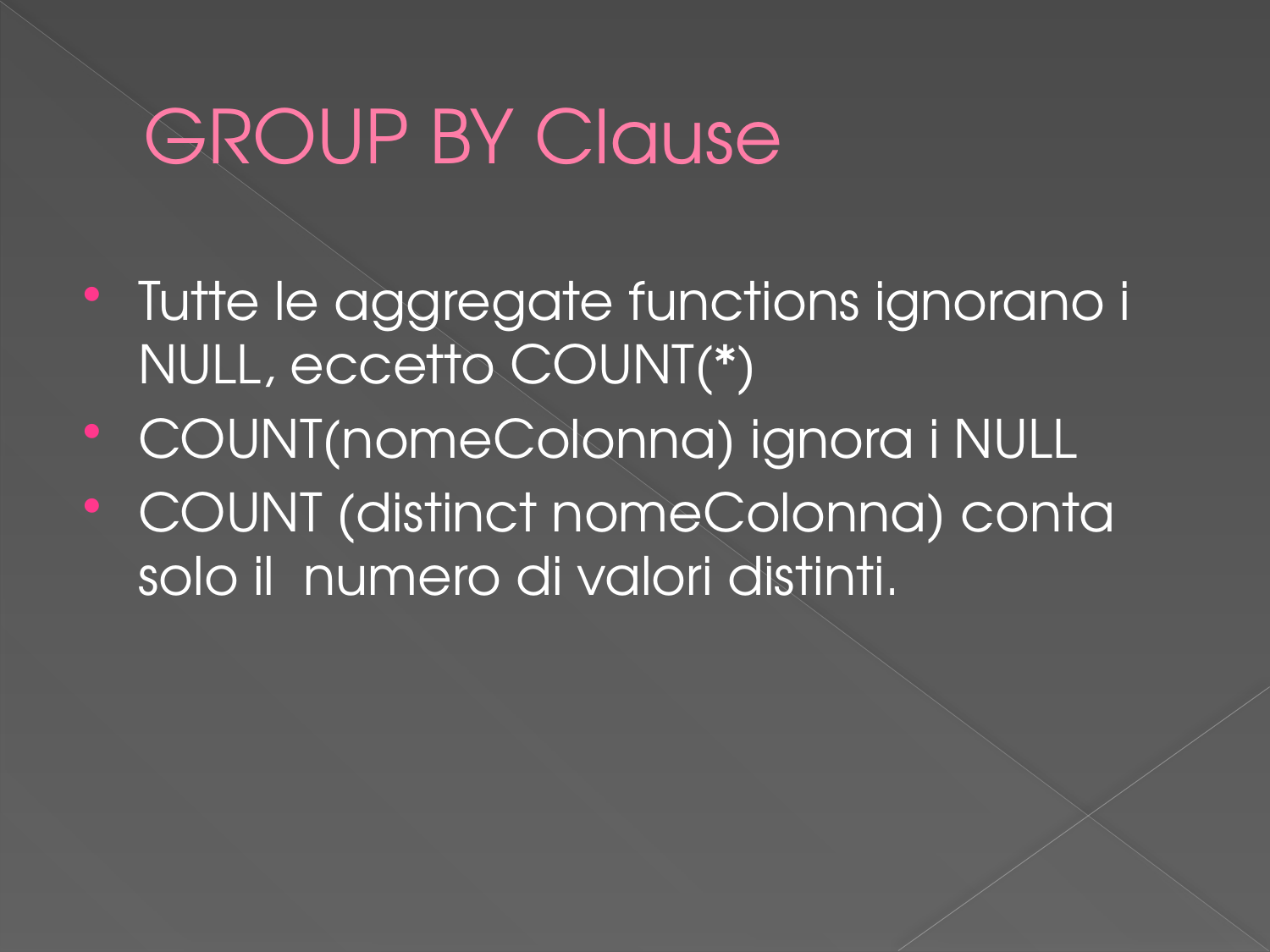

# GROUP BY Clause
Tutte le aggregate functions ignorano i NULL, eccetto COUNT(*)
COUNT(nomeColonna) ignora i NULL
COUNT (distinct nomeColonna) conta solo il  numero di valori distinti.